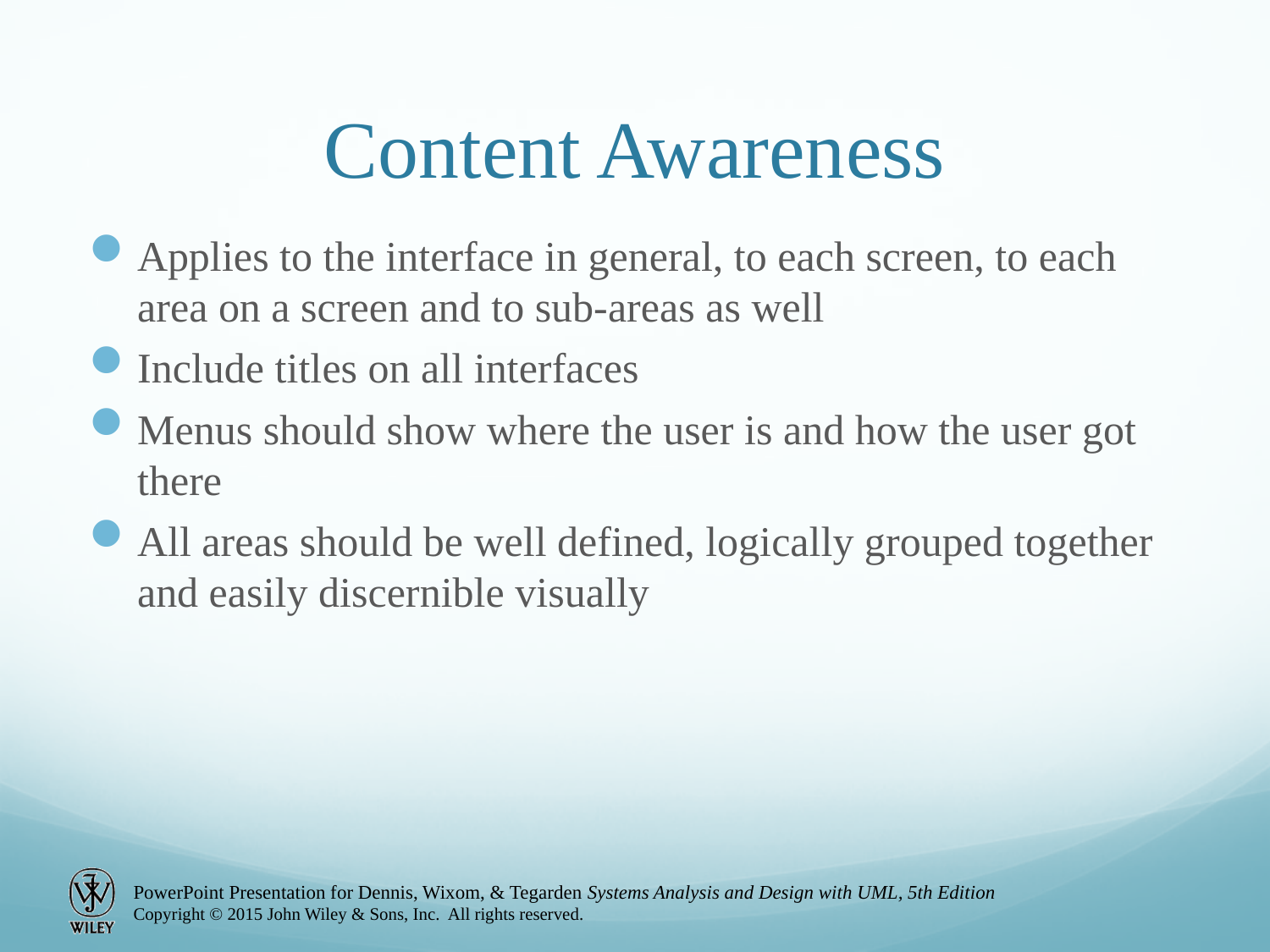

# Content Awareness
Applies to the interface in general, to each screen, to each area on a screen and to sub-areas as well
Include titles on all interfaces
Menus should show where the user is and how the user got there
All areas should be well defined, logically grouped together and easily discernible visually